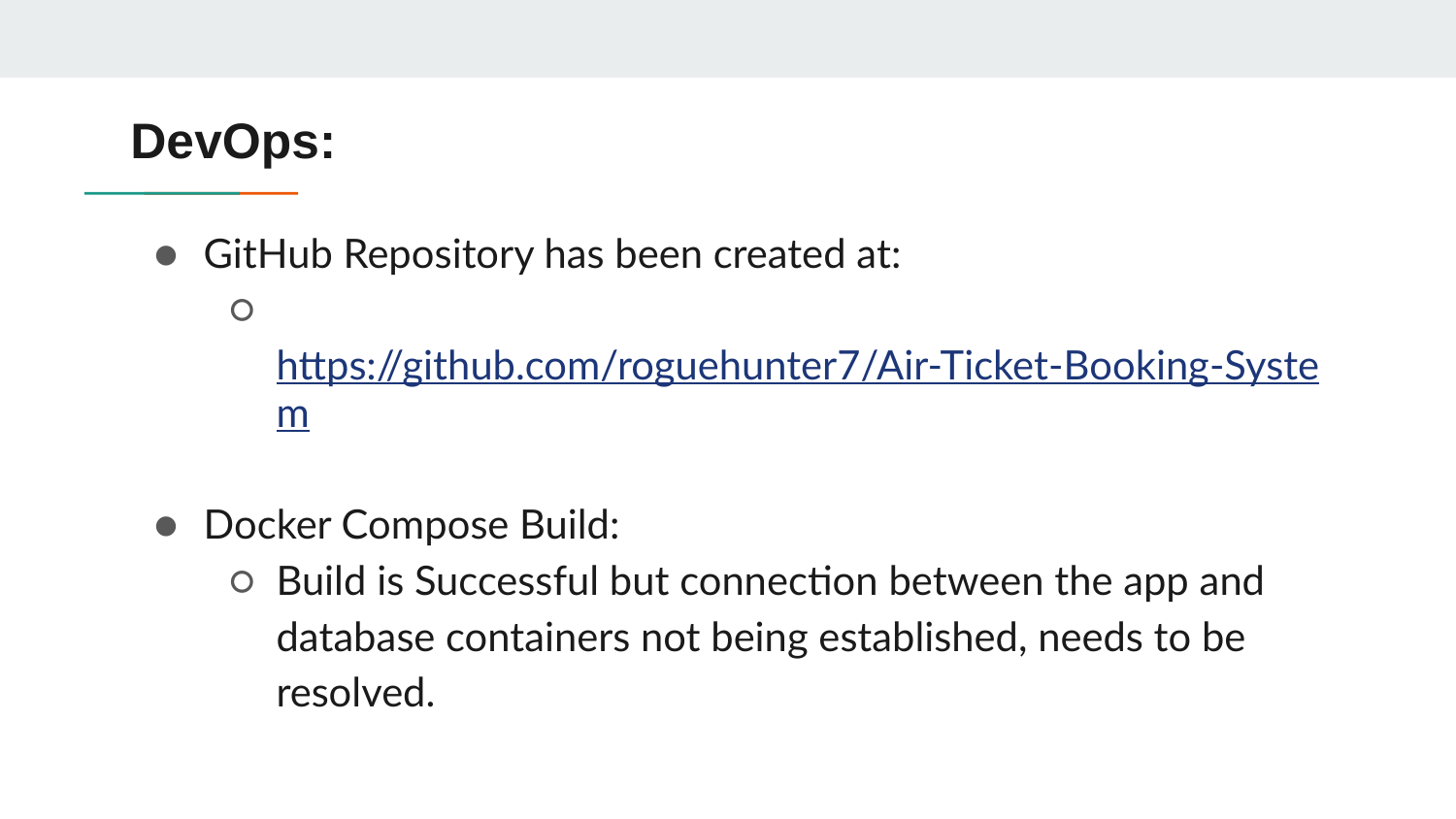

# DevOps:
GitHub Repository has been created at:
 https://github.com/roguehunter7/Air-Ticket-Booking-System

Docker Compose Build:
Build is Successful but connection between the app and database containers not being established, needs to be resolved.